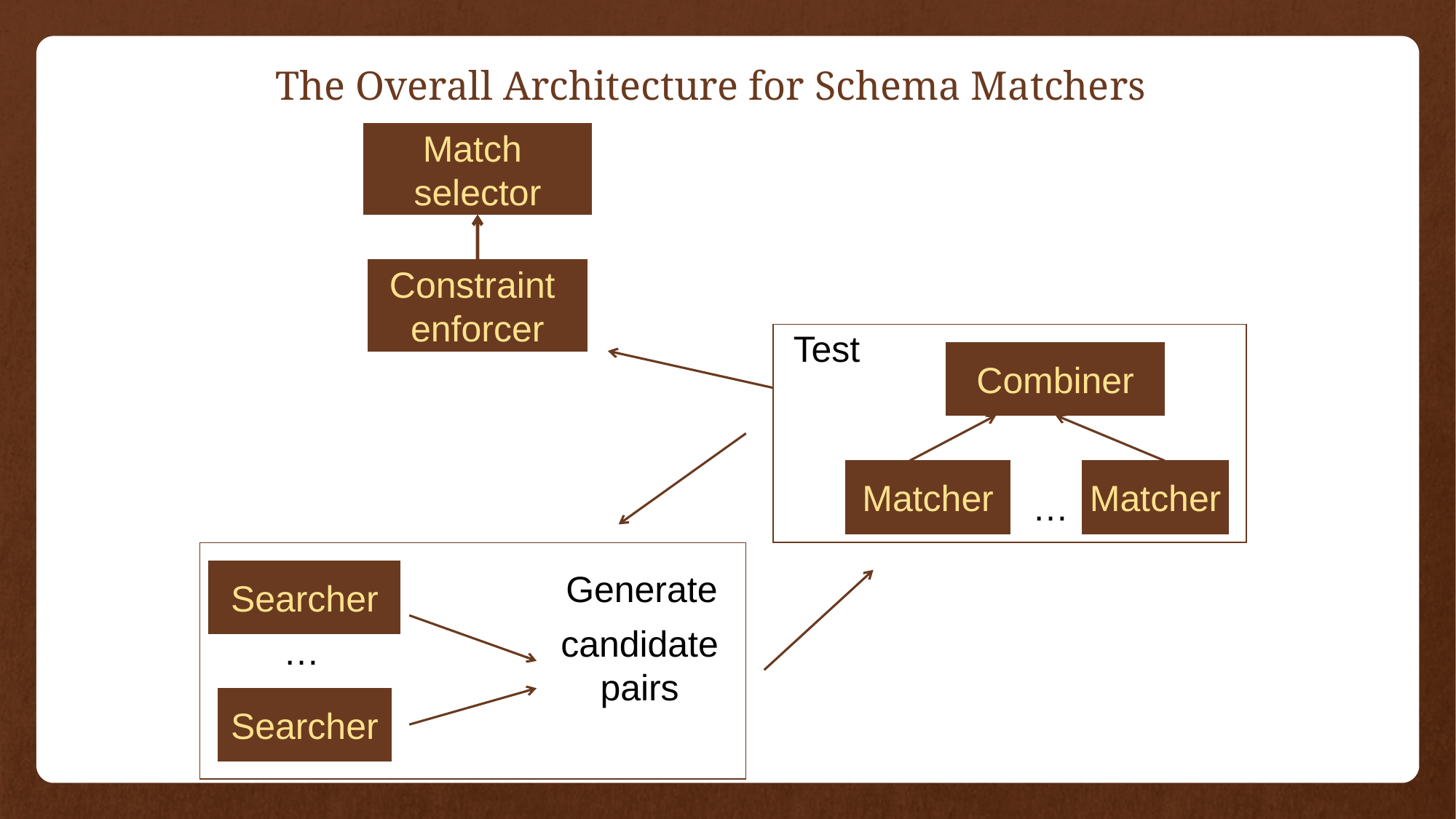

# The Overall Architecture for Schema Matchers
Match
selector

Constraint
enforcer
Test

Combiner

Matcher
Matcher
…

Searcher
Generate

candidate
pairs
…
Searcher